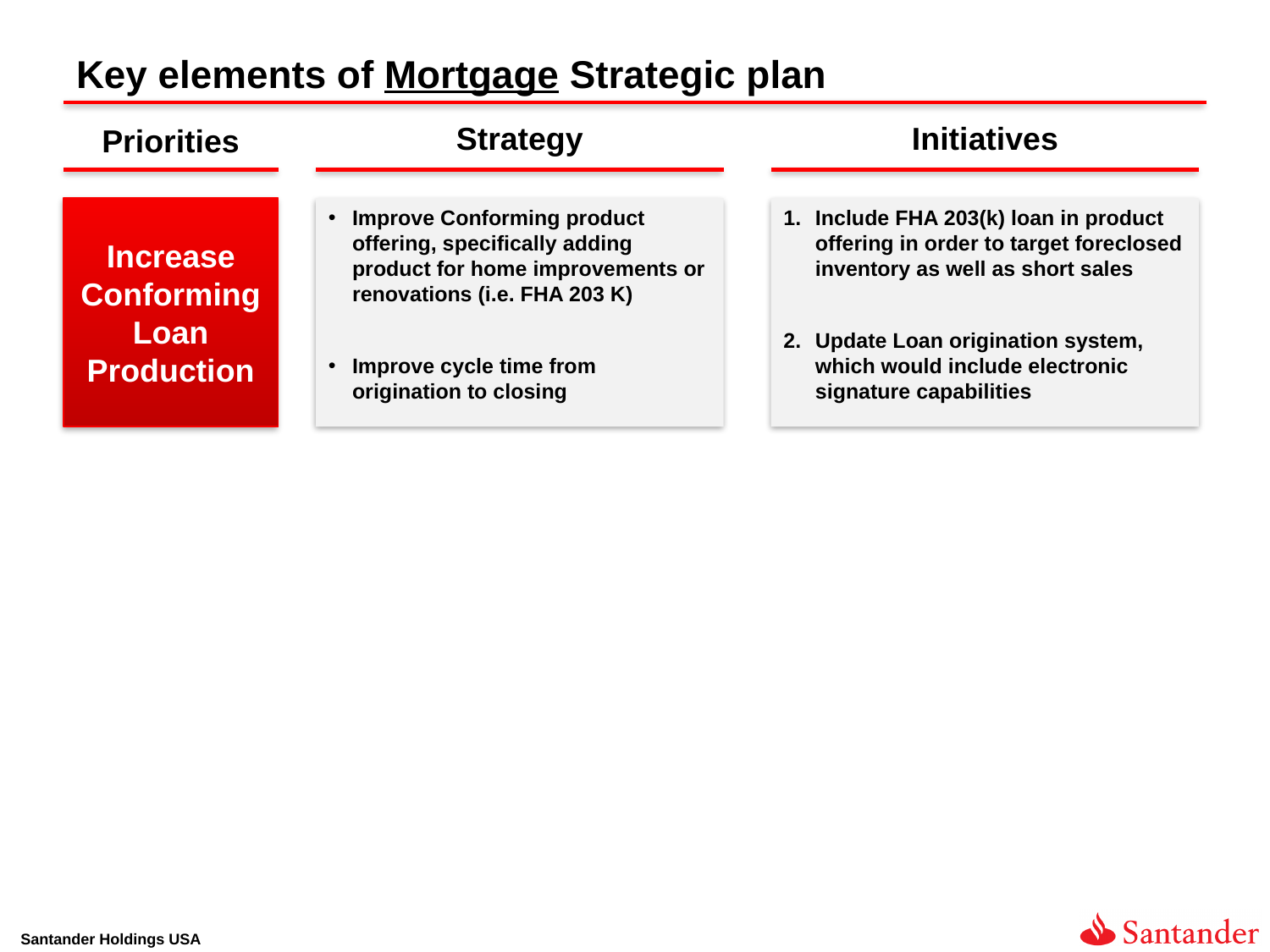

# Key elements of Mortgage Strategic plan
Strategy
Initiatives
Priorities
Increase Conforming Loan Production
Include FHA 203(k) loan in product offering in order to target foreclosed inventory as well as short sales

Update Loan origination system, which would include electronic signature capabilities
Improve Conforming product offering, specifically adding product for home improvements or renovations (i.e. FHA 203 K)

Improve cycle time from origination to closing